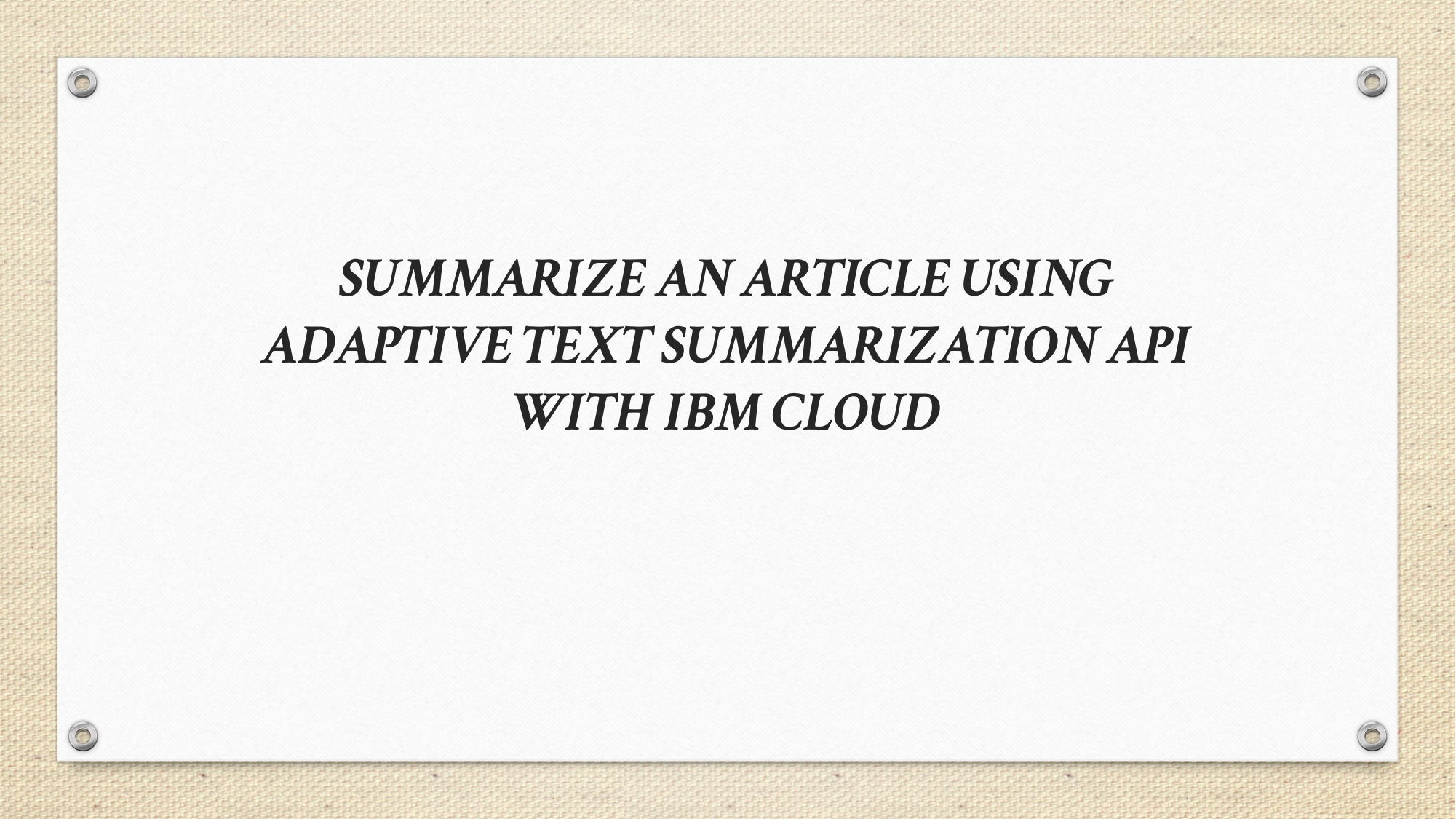

SUMMARIZE AN ARTICLE USING ADAPTIVE TEXT SUMMARIZATION API WITH IBM CLOUD